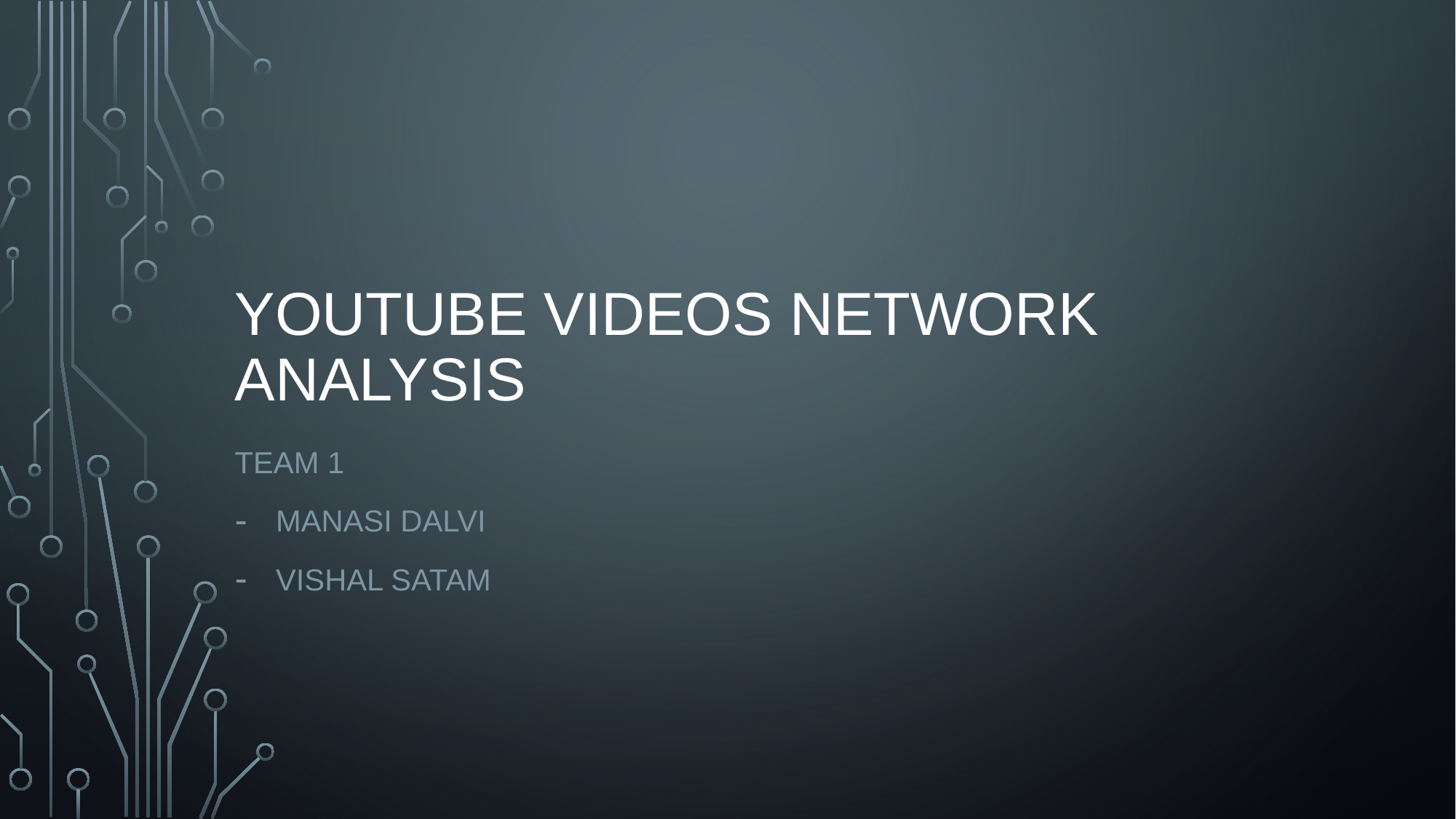

# Youtube videos network analysis
Team 1
Manasi dalvi
Vishal satam